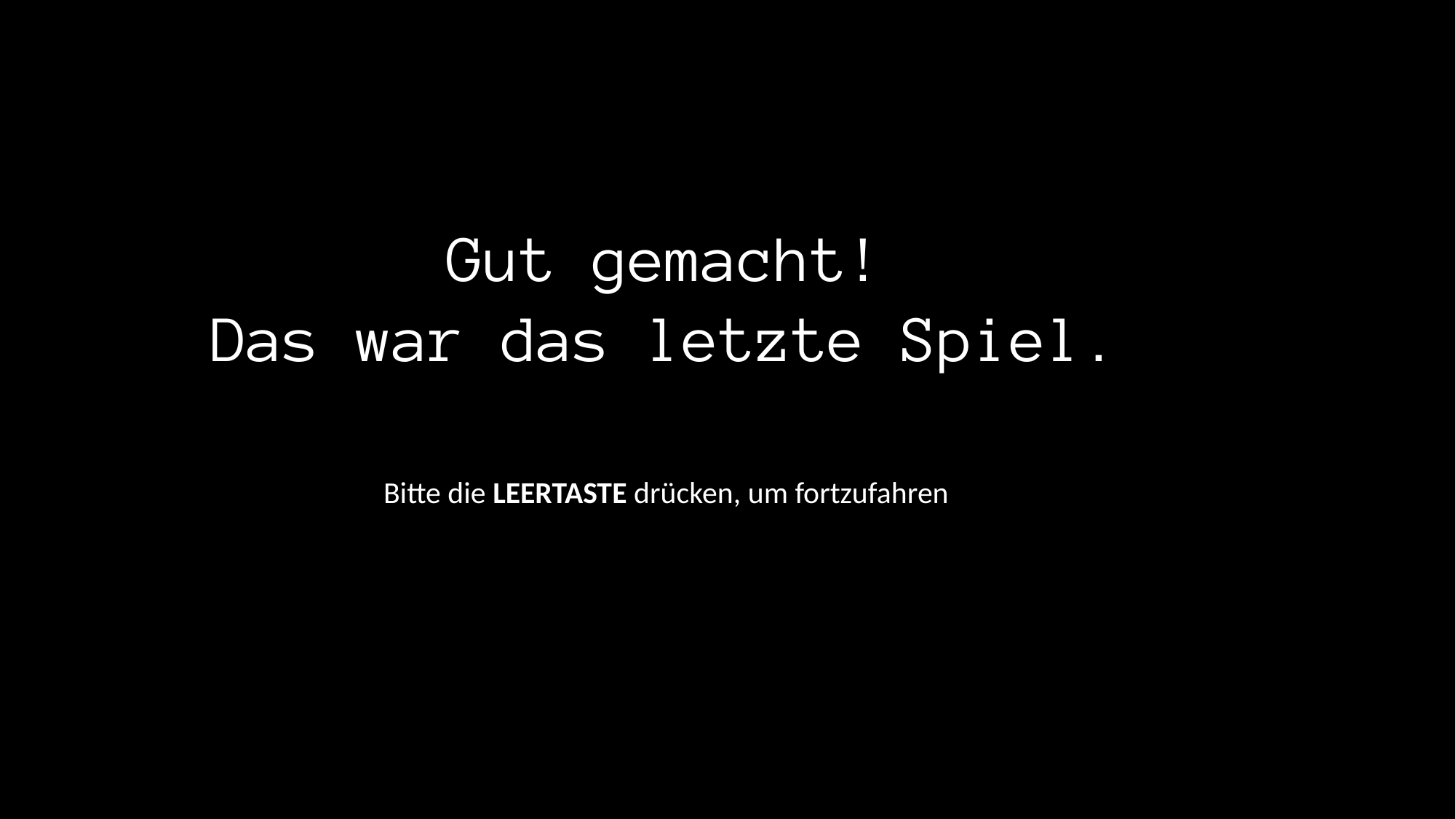

Gut gemacht!
Das war das letzte Spiel.

Bitte die LEERTASTE drücken, um fortzufahren